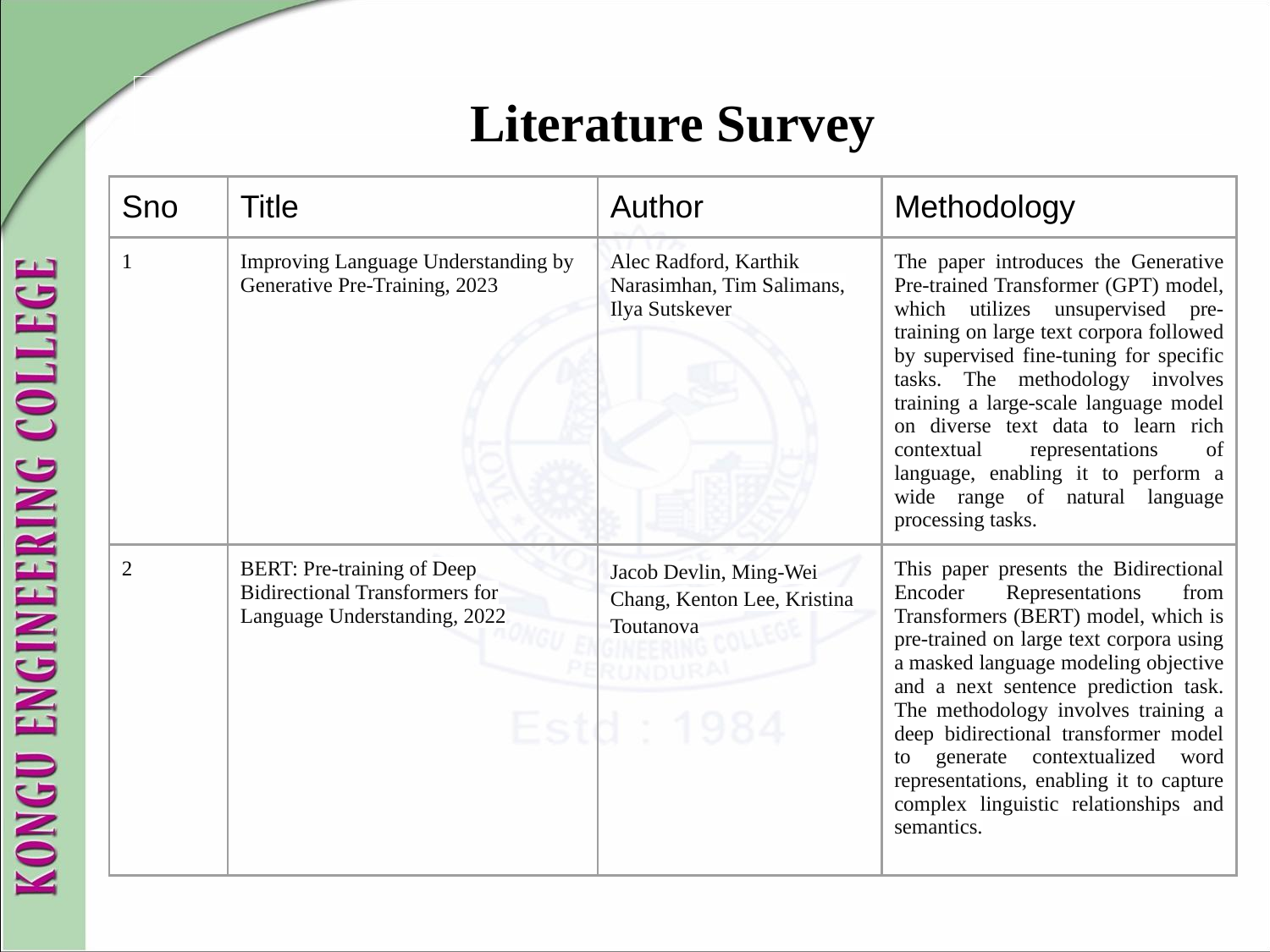

Literature Survey
| Sno | Title | Author | Methodology |
| --- | --- | --- | --- |
| 1 | Improving Language Understanding by Generative Pre-Training, 2023 | Alec Radford, Karthik Narasimhan, Tim Salimans, Ilya Sutskever | The paper introduces the Generative Pre-trained Transformer (GPT) model, which utilizes unsupervised pre-training on large text corpora followed by supervised fine-tuning for specific tasks. The methodology involves training a large-scale language model on diverse text data to learn rich contextual representations of language, enabling it to perform a wide range of natural language processing tasks. |
| 2 | BERT: Pre-training of Deep Bidirectional Transformers for Language Understanding, 2022 | Jacob Devlin, Ming-Wei Chang, Kenton Lee, Kristina Toutanova | This paper presents the Bidirectional Encoder Representations from Transformers (BERT) model, which is pre-trained on large text corpora using a masked language modeling objective and a next sentence prediction task. The methodology involves training a deep bidirectional transformer model to generate contextualized word representations, enabling it to capture complex linguistic relationships and semantics. |